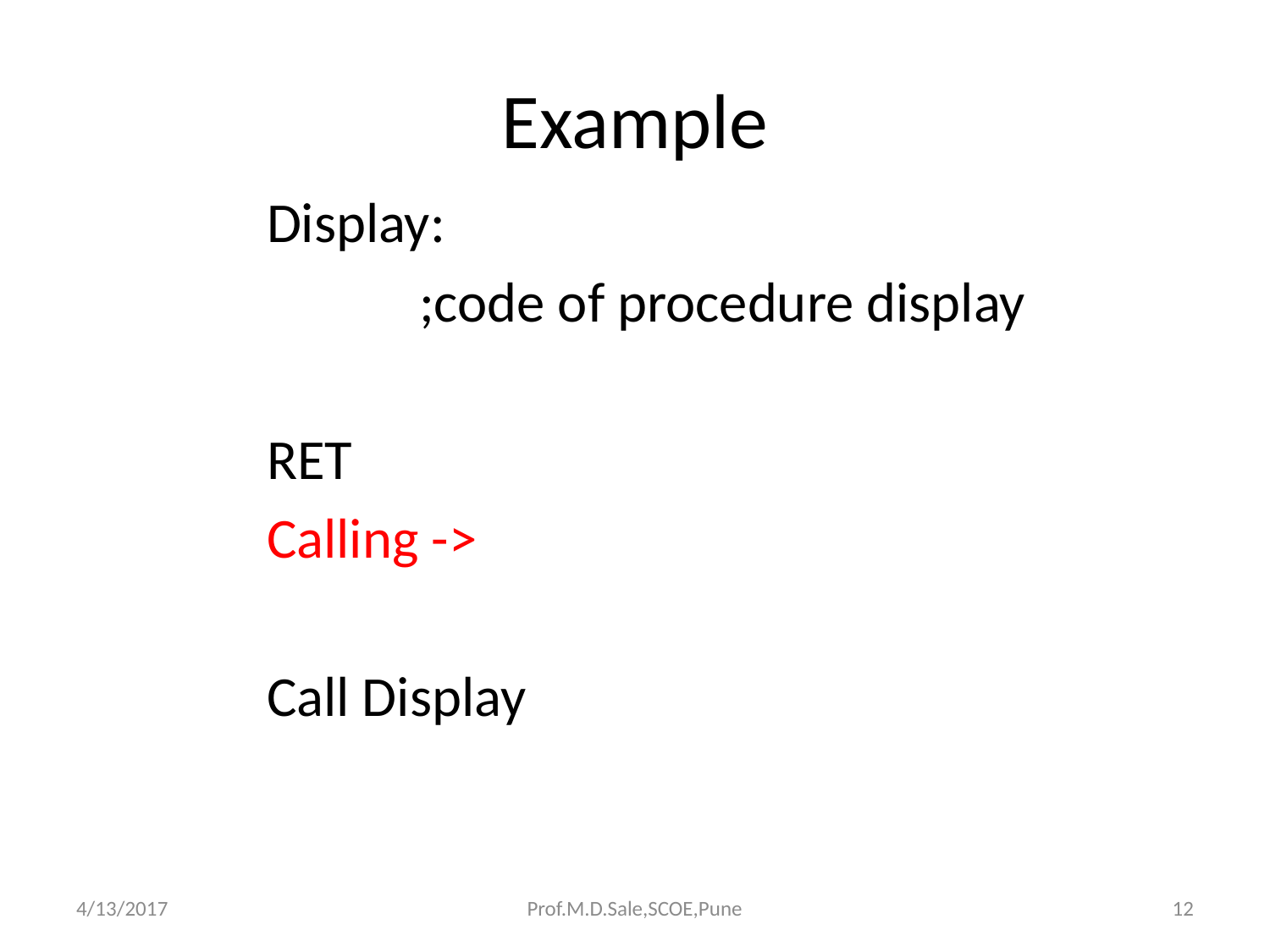

# Example
Display:
            ;code of procedure display

RET
Calling ->

Call Display

4/13/2017
Prof.M.D.Sale,SCOE,Pune
12